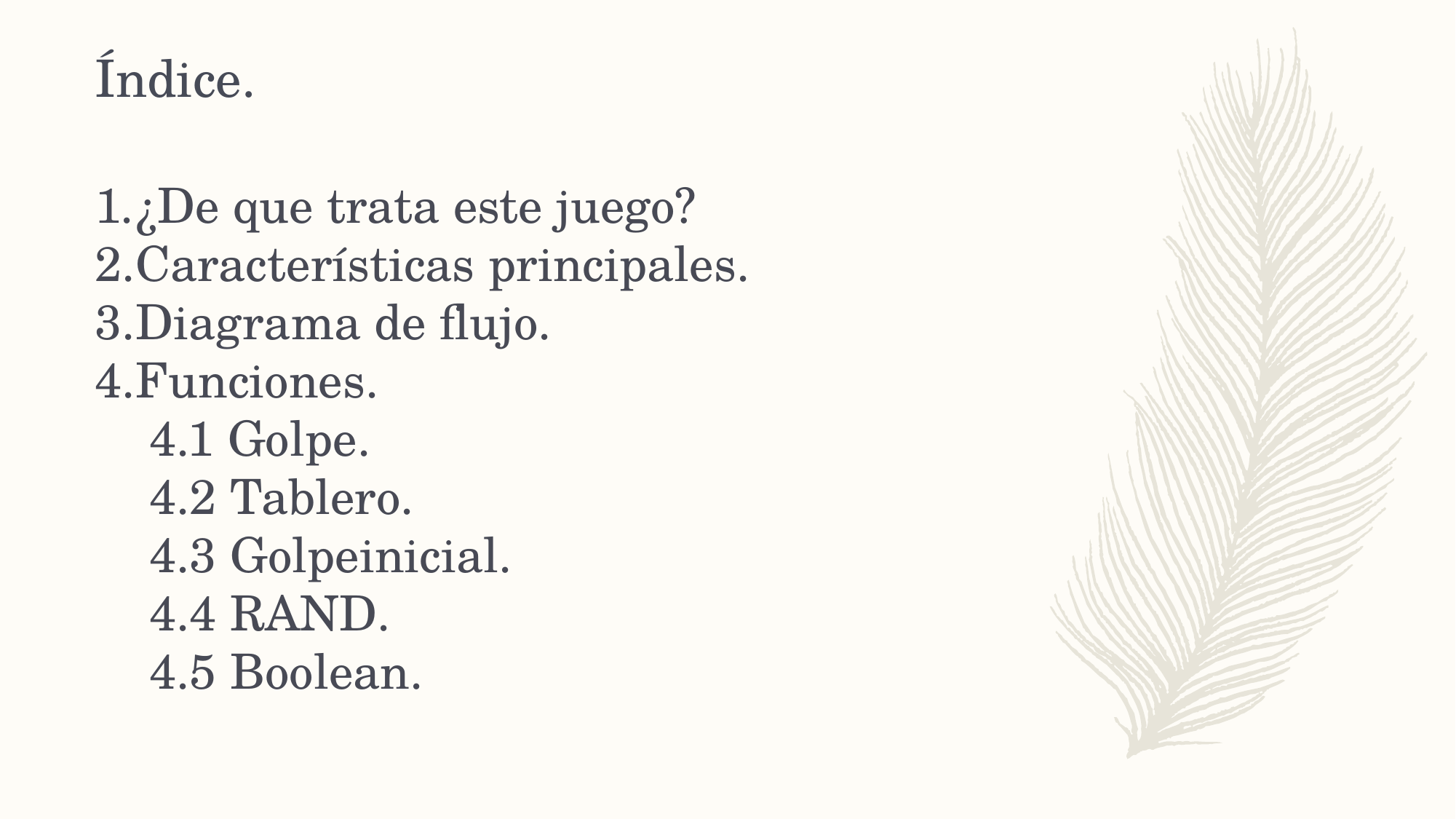

# Índice.
¿De que trata este juego?
Características principales.
Diagrama de flujo.
Funciones.
4.1 Golpe.
4.2 Tablero.
4.3 Golpeinicial.
4.4 RAND.
4.5 Boolean.